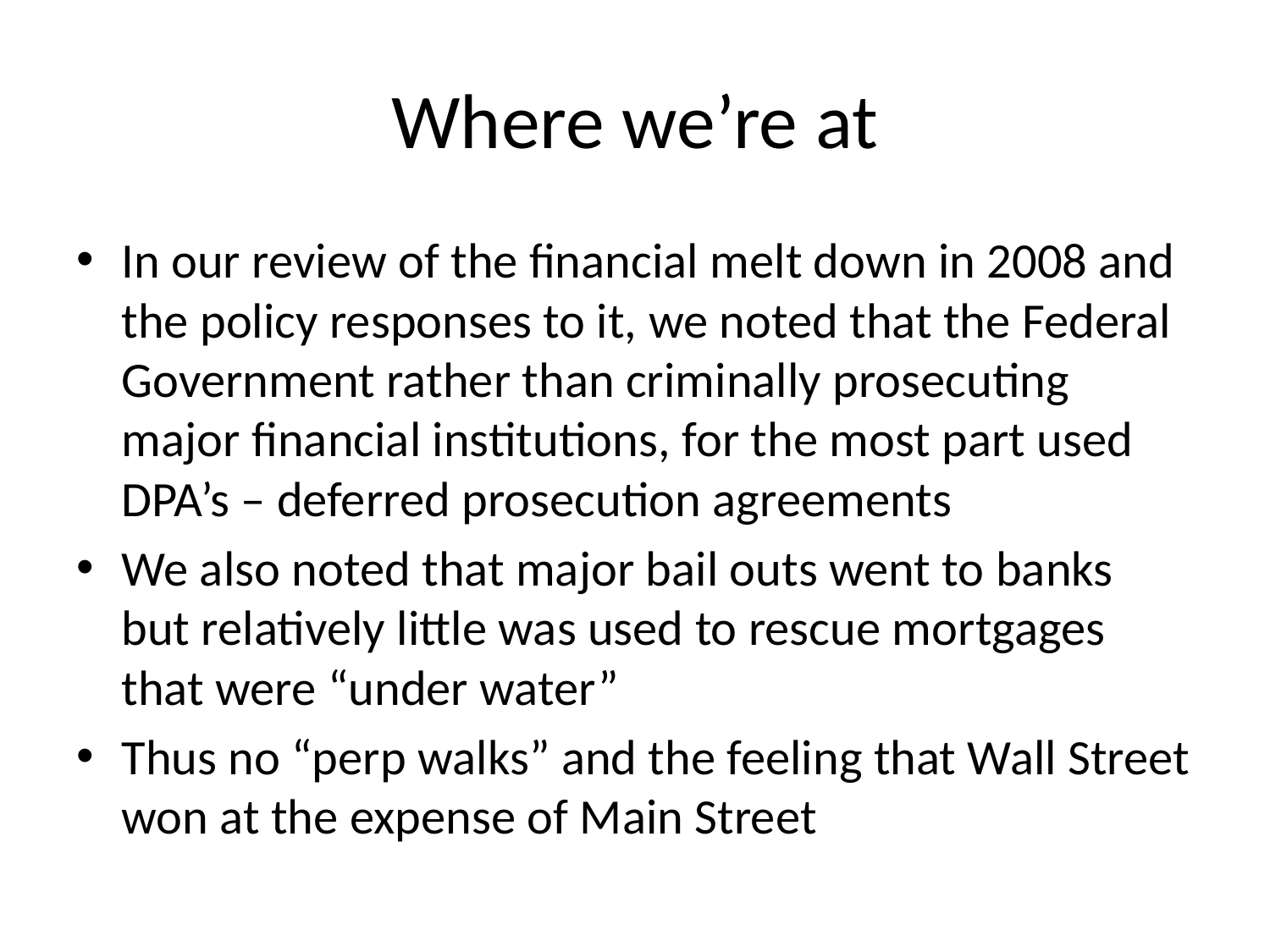

# Where we’re at
In our review of the financial melt down in 2008 and the policy responses to it, we noted that the Federal Government rather than criminally prosecuting major financial institutions, for the most part used DPA’s – deferred prosecution agreements
We also noted that major bail outs went to banks but relatively little was used to rescue mortgages that were “under water”
Thus no “perp walks” and the feeling that Wall Street won at the expense of Main Street